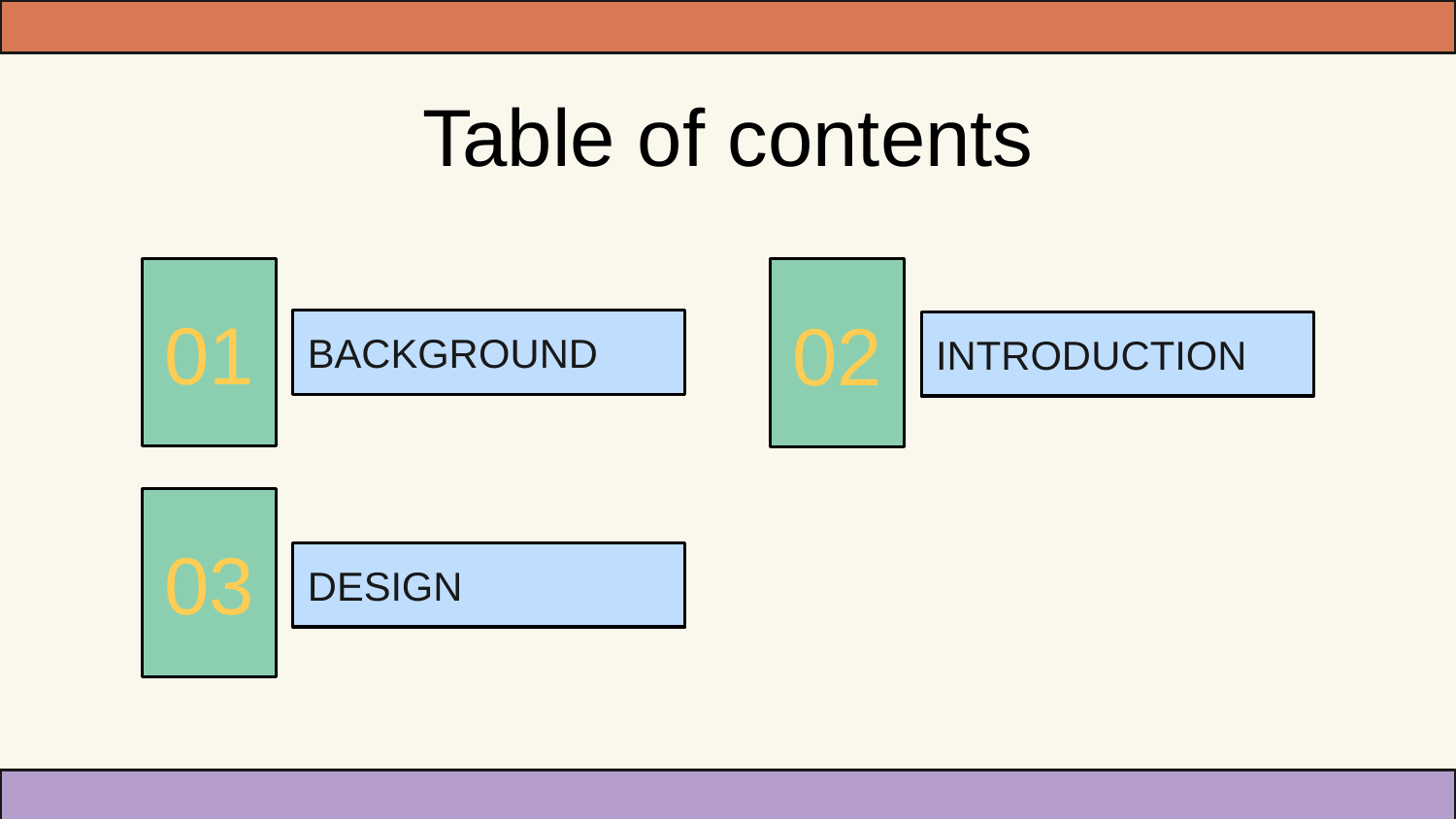

Table of contents
01
02
# BACKGROUND
INTRODUCTION
03
DESIGN